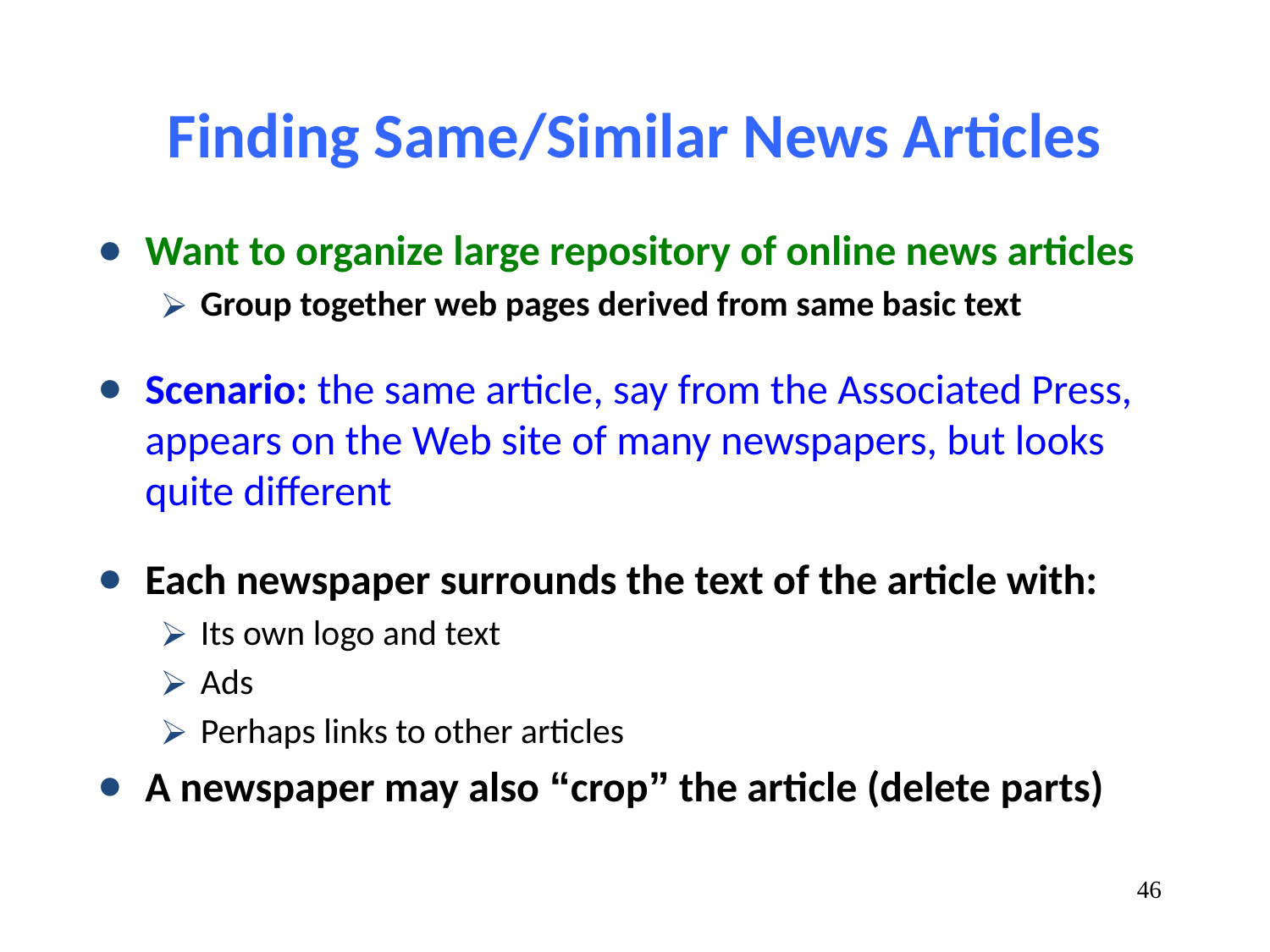

# Finding Same/Similar News Articles
Want to organize large repository of online news articles
Group together web pages derived from same basic text

Scenario: the same article, say from the Associated Press, appears on the Web site of many newspapers, but looks quite different

Each newspaper surrounds the text of the article with:
Its own logo and text
Ads
Perhaps links to other articles
A newspaper may also “crop” the article (delete parts)

46